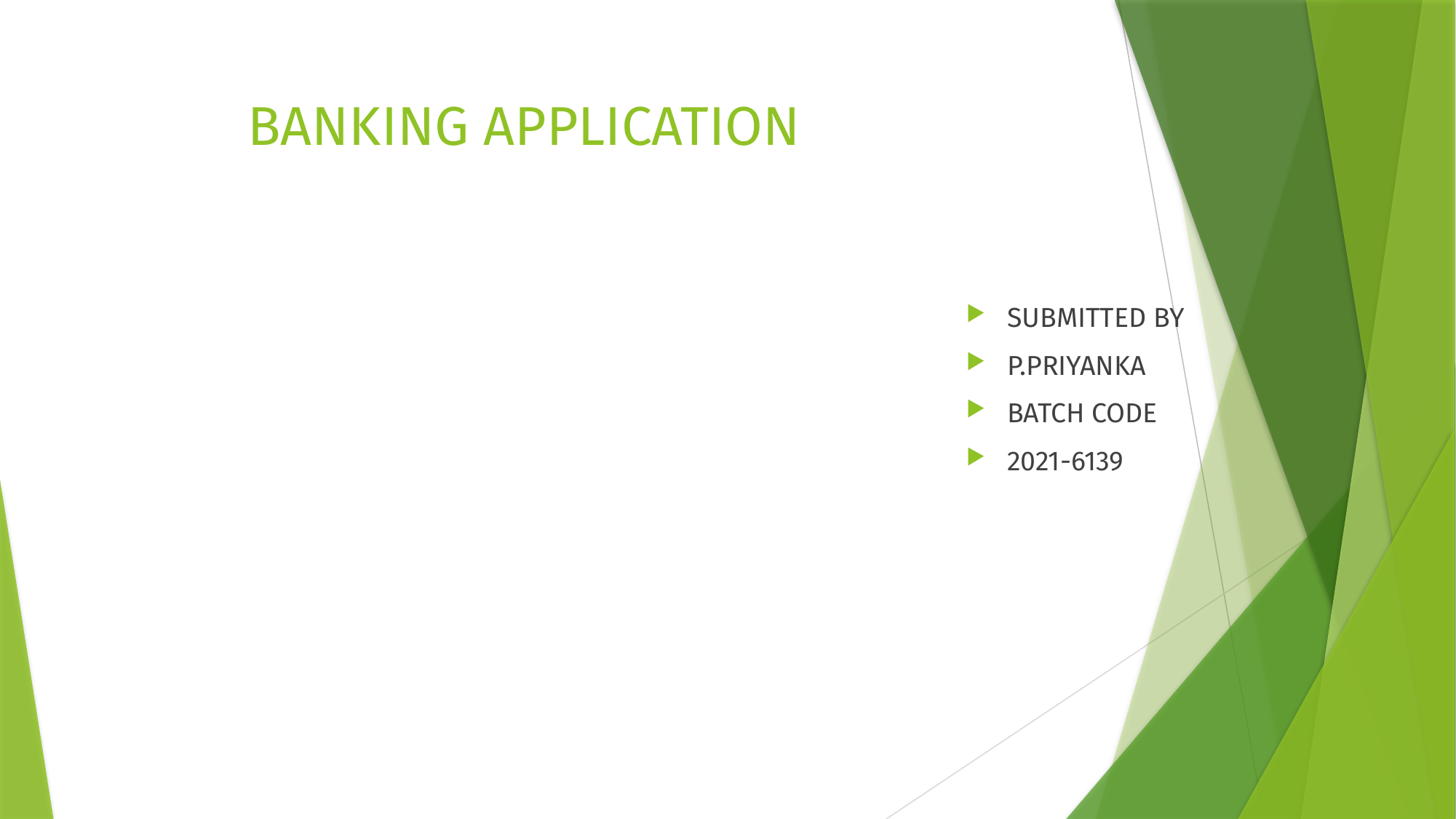

# BANKING APPLICATION
SUBMITTED BY
P.PRIYANKA
BATCH CODE
2021-6139